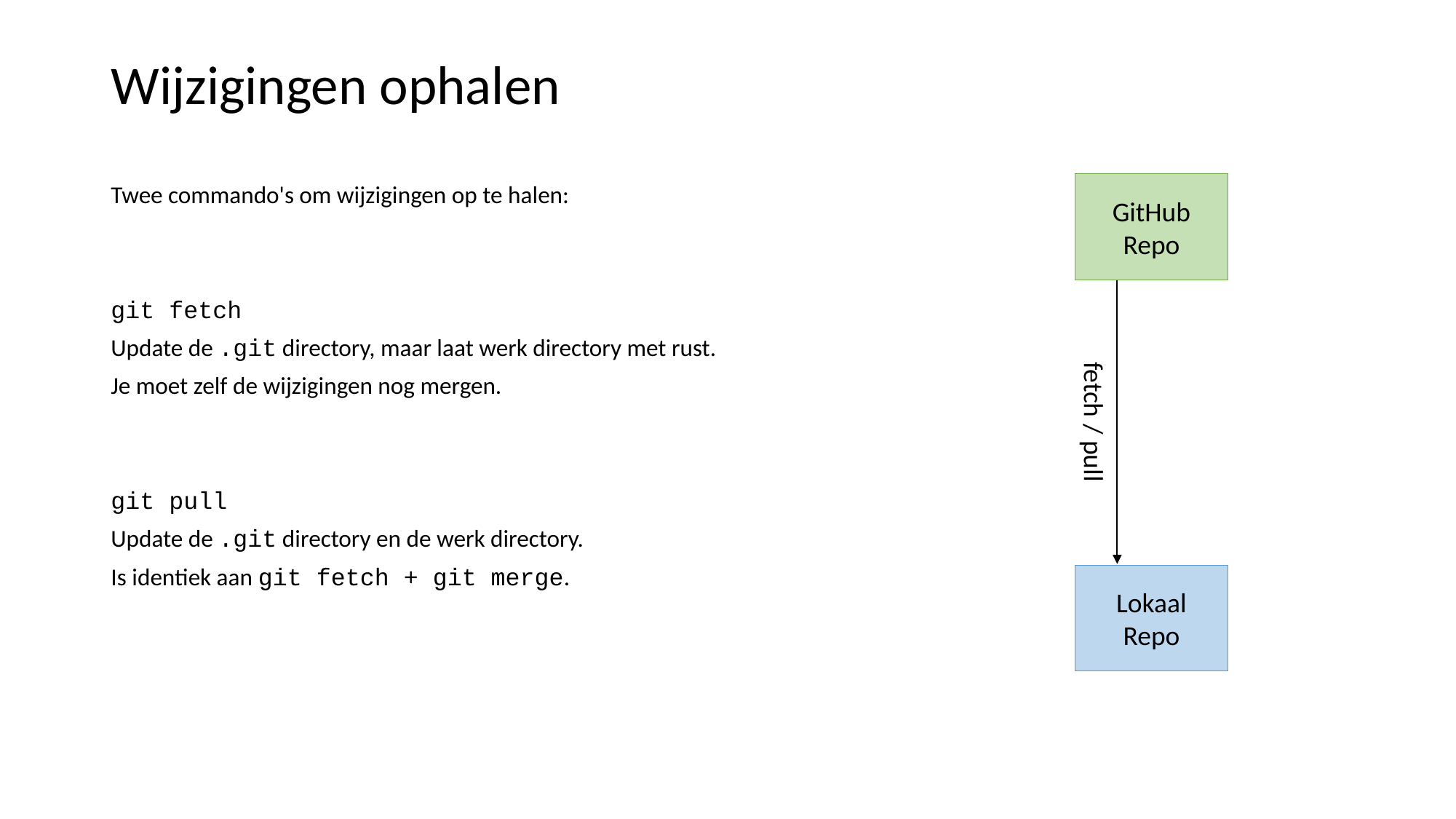

# Wijzigingen ophalen
Twee commando's om wijzigingen op te halen:

git fetch
Update de .git directory, maar laat werk directory met rust.
Je moet zelf de wijzigingen nog mergen.

git pull
Update de .git directory en de werk directory.
Is identiek aan git fetch + git merge.
GitHub
Repo
fetch / pull
Lokaal
Repo